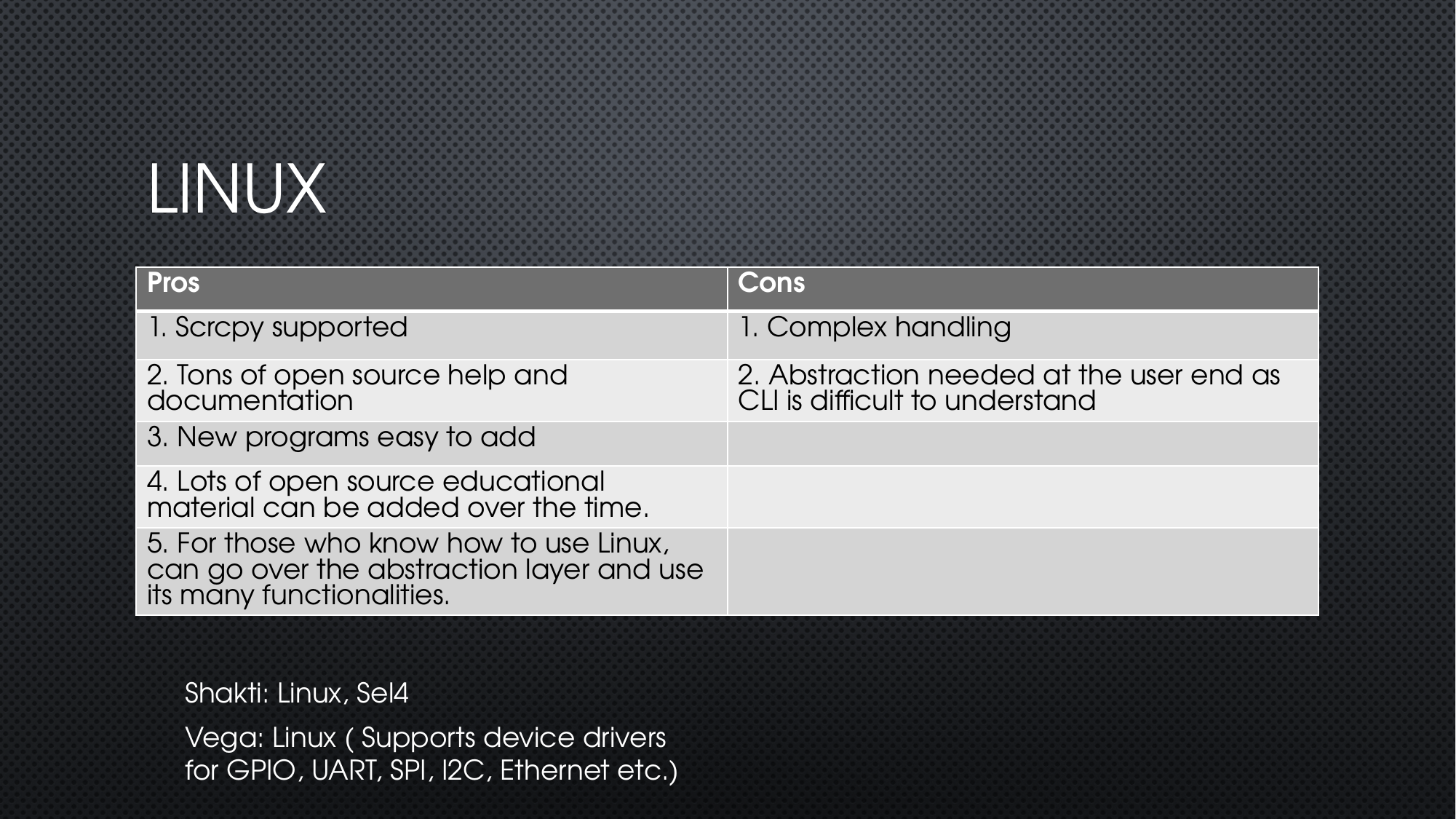

# Linux
| Pros | Cons |
| --- | --- |
| 1. Scrcpy supported | 1. Complex handling |
| 2. Tons of open source help and documentation | 2. Abstraction needed at the user end as CLI is difficult to understand |
| 3. New programs easy to add |  |
| 4. Lots of open source educational material can be added over the time. |  |
| 5. For those who know how to use Linux, can go over the abstraction layer and use its many functionalities. |  |
Shakti: Linux, Sel4
Vega: Linux ( Supports device drivers for GPIO, UART, SPI, I2C, Ethernet etc.)